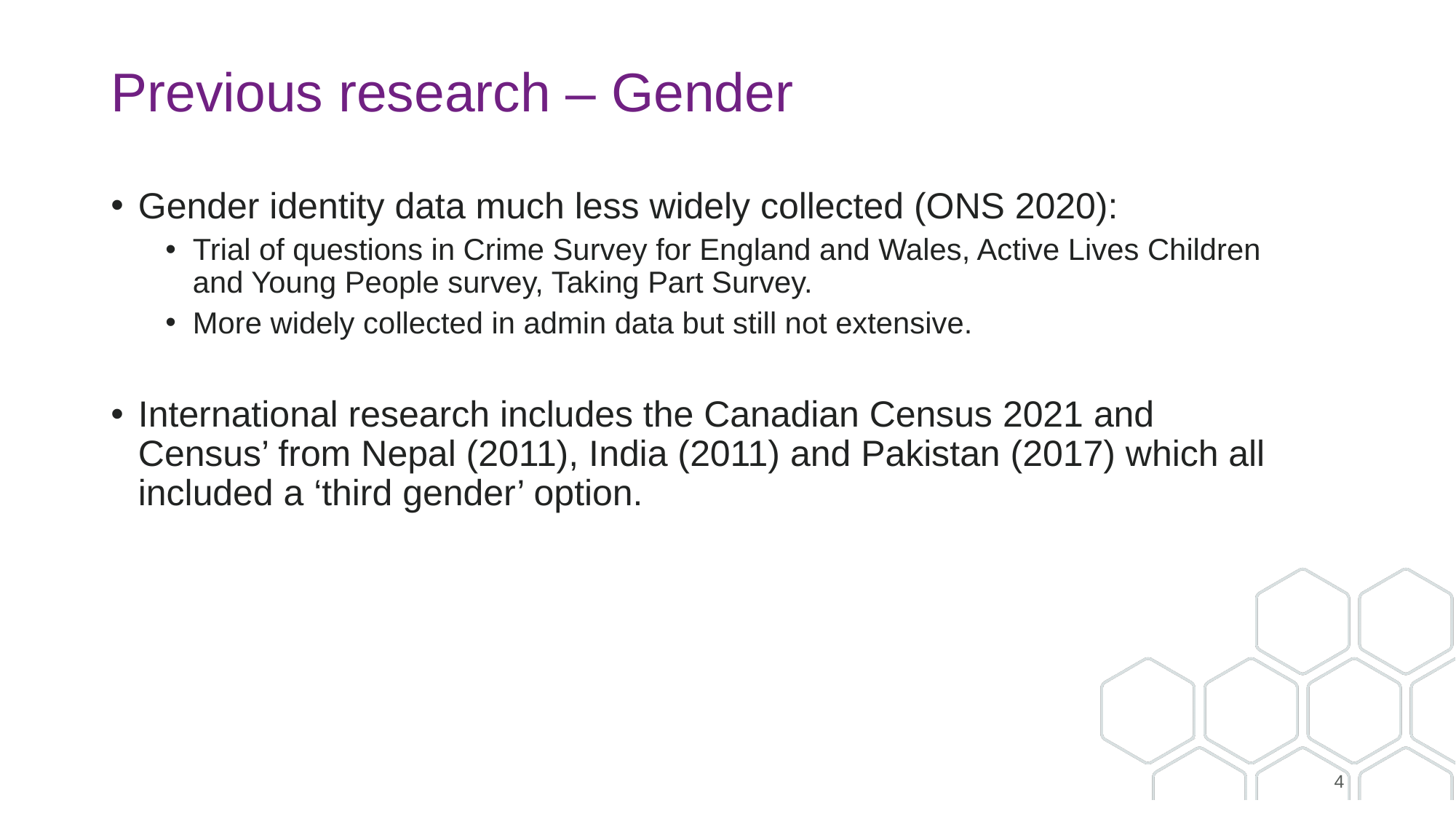

# Previous research – Gender
Gender identity data much less widely collected (ONS 2020):
Trial of questions in Crime Survey for England and Wales, Active Lives Children and Young People survey, Taking Part Survey.
More widely collected in admin data but still not extensive.

International research includes the Canadian Census 2021 and Census’ from Nepal (2011), India (2011) and Pakistan (2017) which all included a ‘third gender’ option.

4